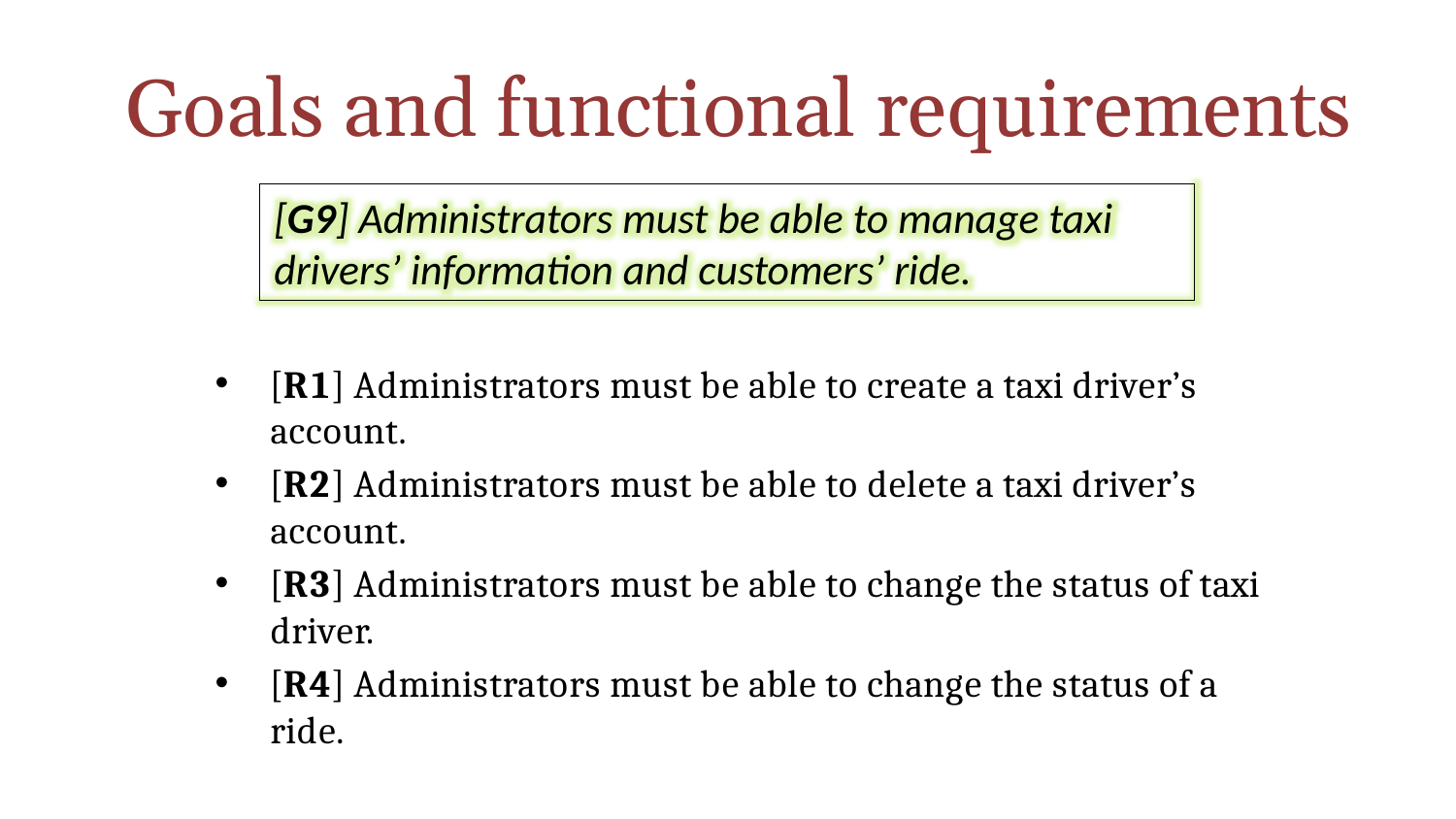

# Goals and functional requirements
[G9] Administrators must be able to manage taxi drivers’ information and customers’ ride.
[R1] Administrators must be able to create a taxi driver’s account.
[R2] Administrators must be able to delete a taxi driver’s account.
[R3] Administrators must be able to change the status of taxi driver.
[R4] Administrators must be able to change the status of a ride.